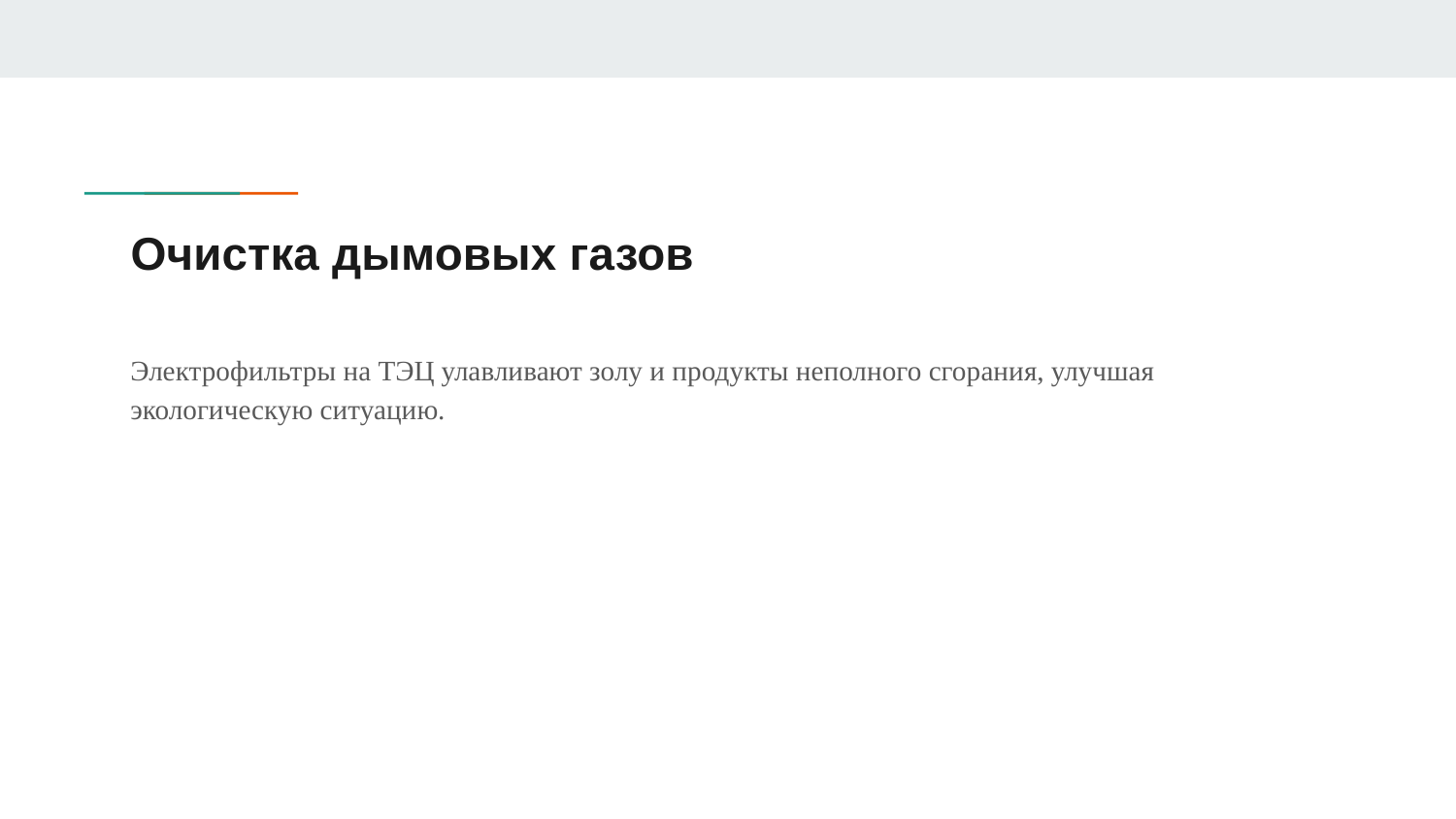

# Очистка дымовых газов
Электрофильтры на ТЭЦ улавливают золу и продукты неполного сгорания, улучшая экологическую ситуацию.